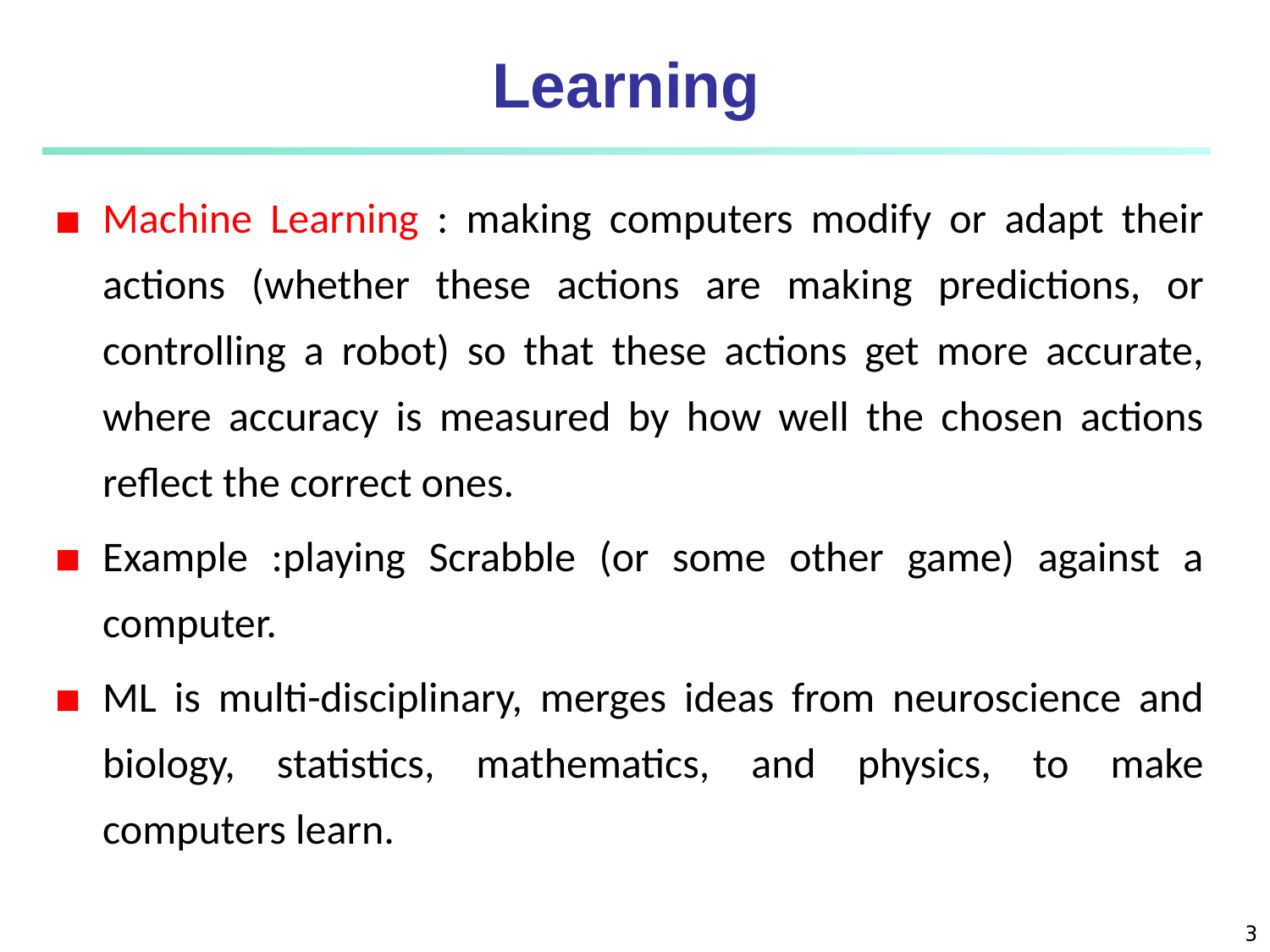

# Learning
Machine Learning : making computers modify or adapt their actions (whether these actions are making predictions, or controlling a robot) so that these actions get more accurate, where accuracy is measured by how well the chosen actions reflect the correct ones.
Example :playing Scrabble (or some other game) against a computer.
ML is multi-disciplinary, merges ideas from neuroscience and biology, statistics, mathematics, and physics, to make computers learn.

3